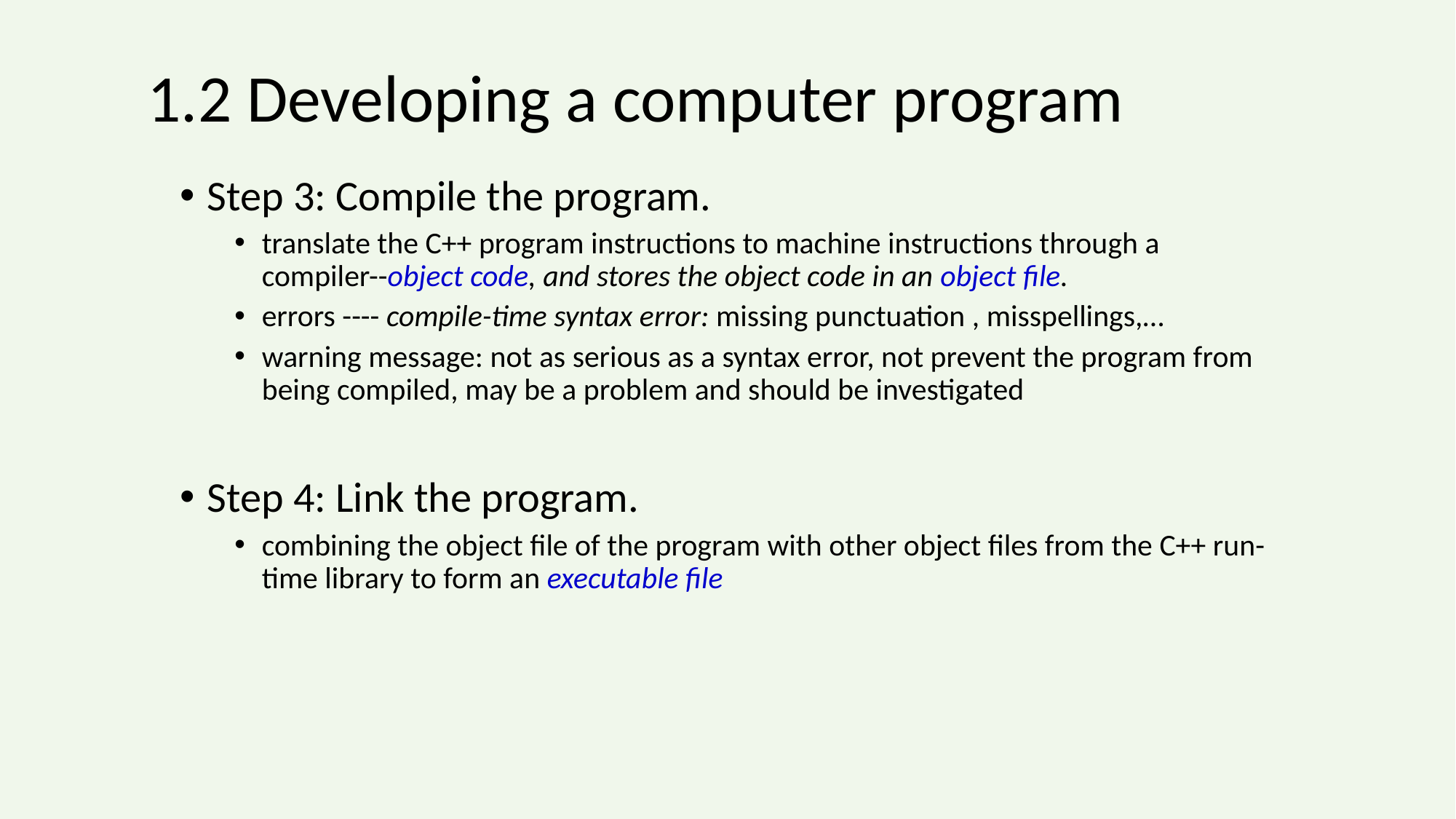

# 1.2 Developing a computer program
Step 3: Compile the program.
translate the C++ program instructions to machine instructions through a compiler--object code, and stores the object code in an object file.
errors ---- compile-time syntax error: missing punctuation , misspellings,…
warning message: not as serious as a syntax error, not prevent the program from being compiled, may be a problem and should be investigated

Step 4: Link the program.
combining the object file of the program with other object files from the C++ run-time library to form an executable file